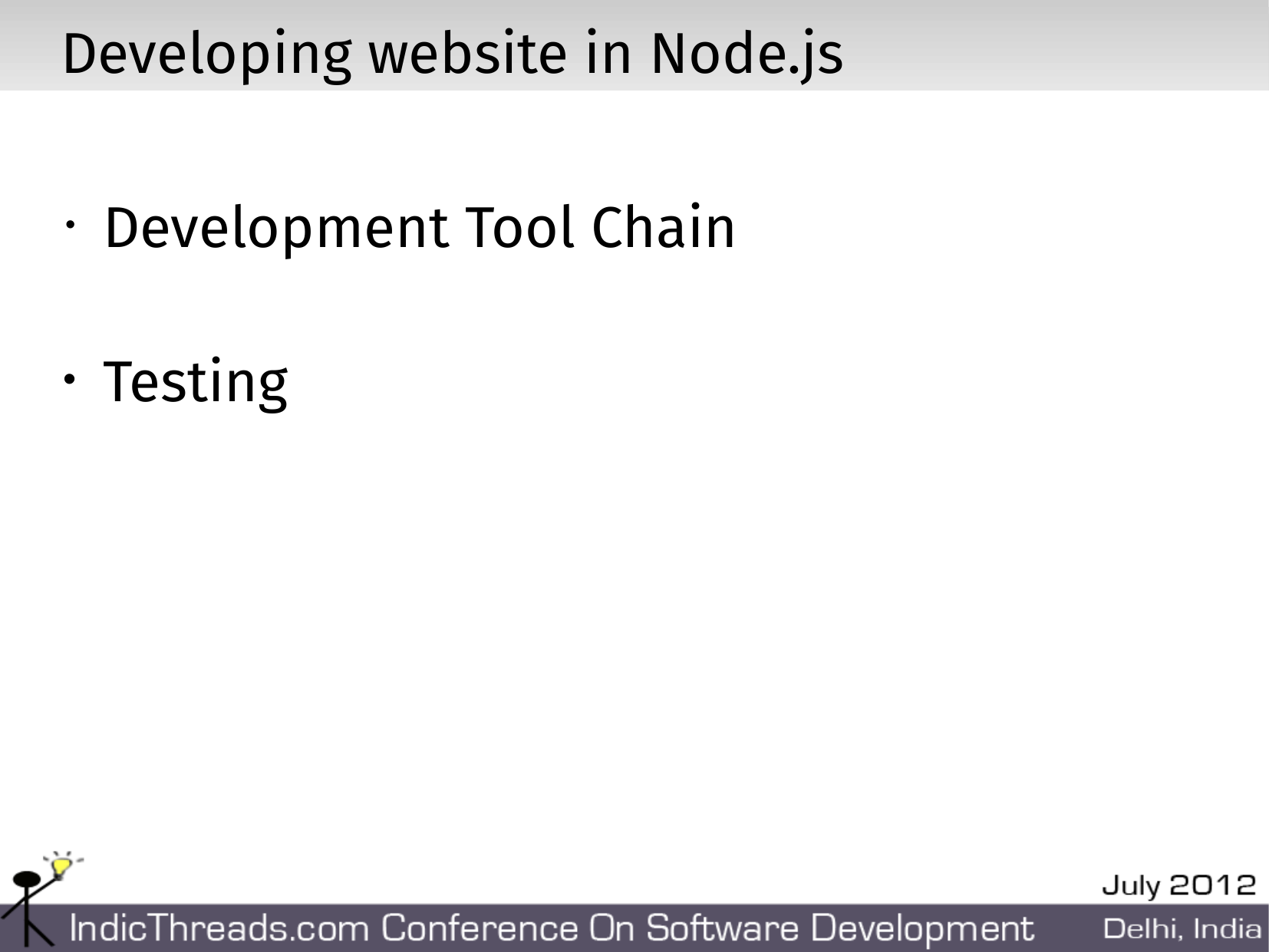

# Developing website in Node.js

Development Tool Chain

Testing